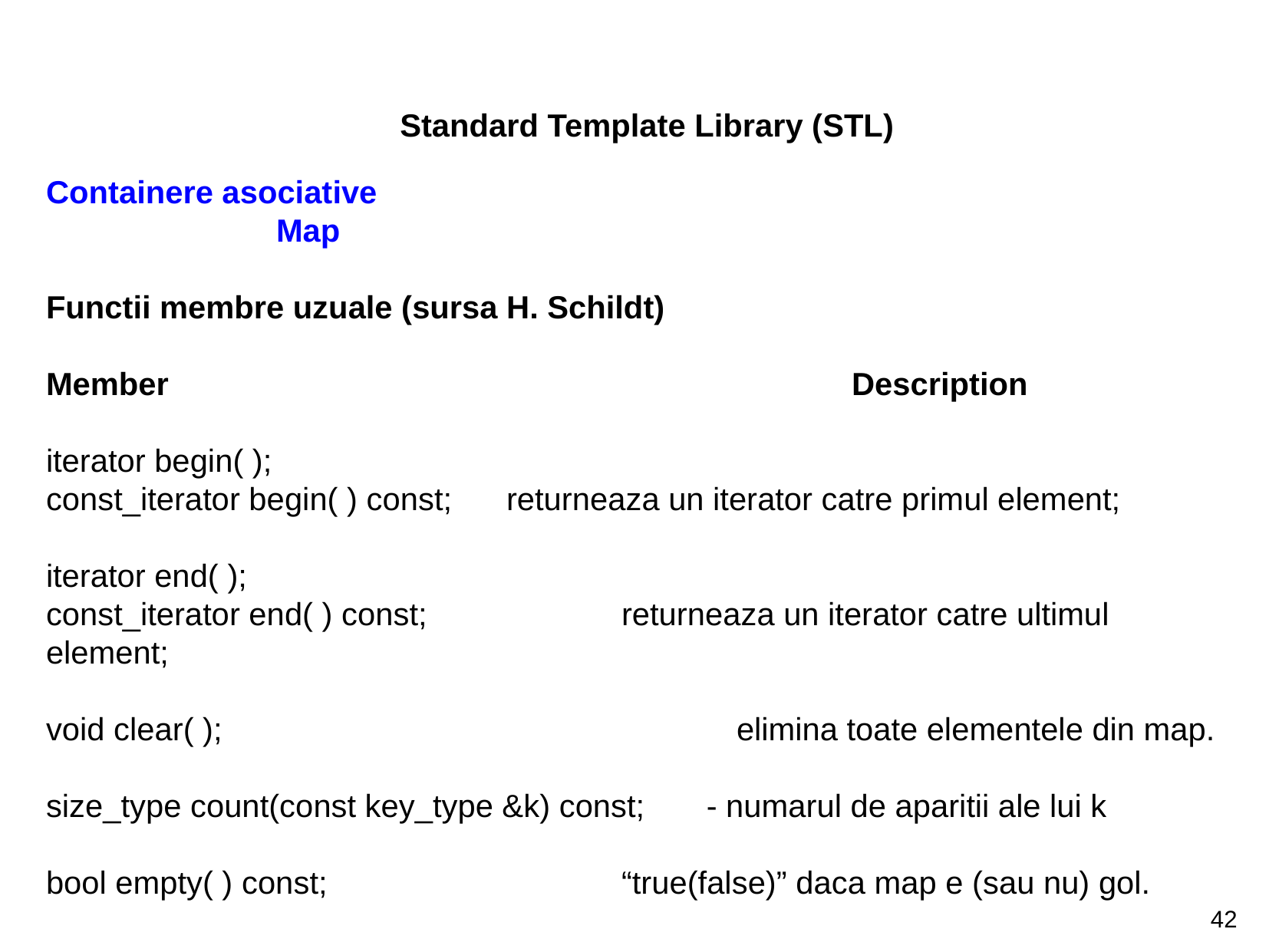

Standard Template Library (STL)
Containere asociative										Map

Functii membre uzuale (sursa H. Schildt)

Member 						Description

iterator begin( );
const_iterator begin( ) const; 	returneaza un iterator catre primul element;

iterator end( );
const_iterator end( ) const; 		returneaza un iterator catre ultimul element;

void clear( ); 					elimina toate elementele din map.

size_type count(const key_type &k) const;       - numarul de aparitii ale lui k

bool empty( ) const; 			“true(false)” daca map e (sau nu) gol.
42